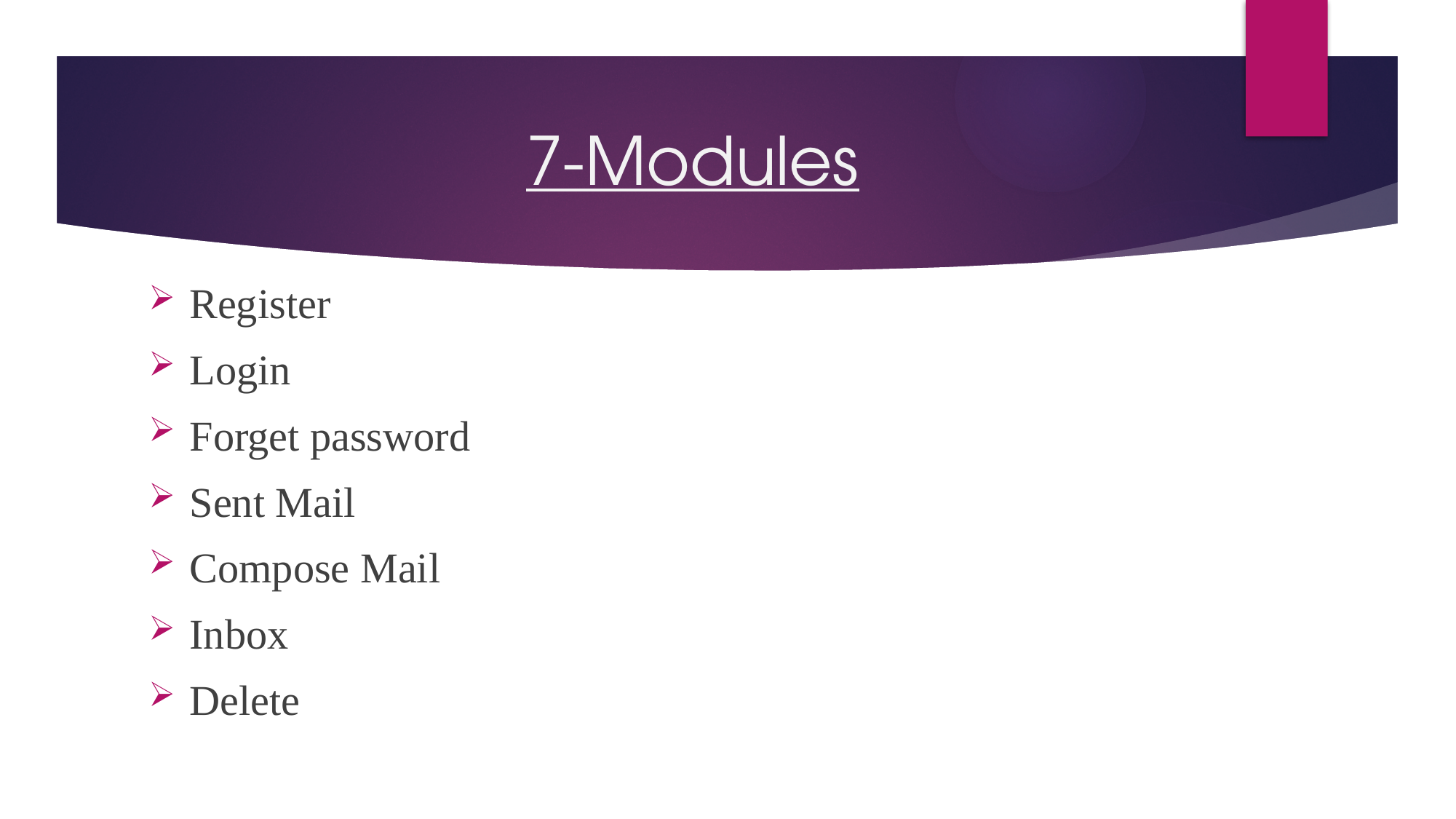

# 7-Modules
Register
Login
Forget password
Sent Mail
Compose Mail
Inbox
Delete